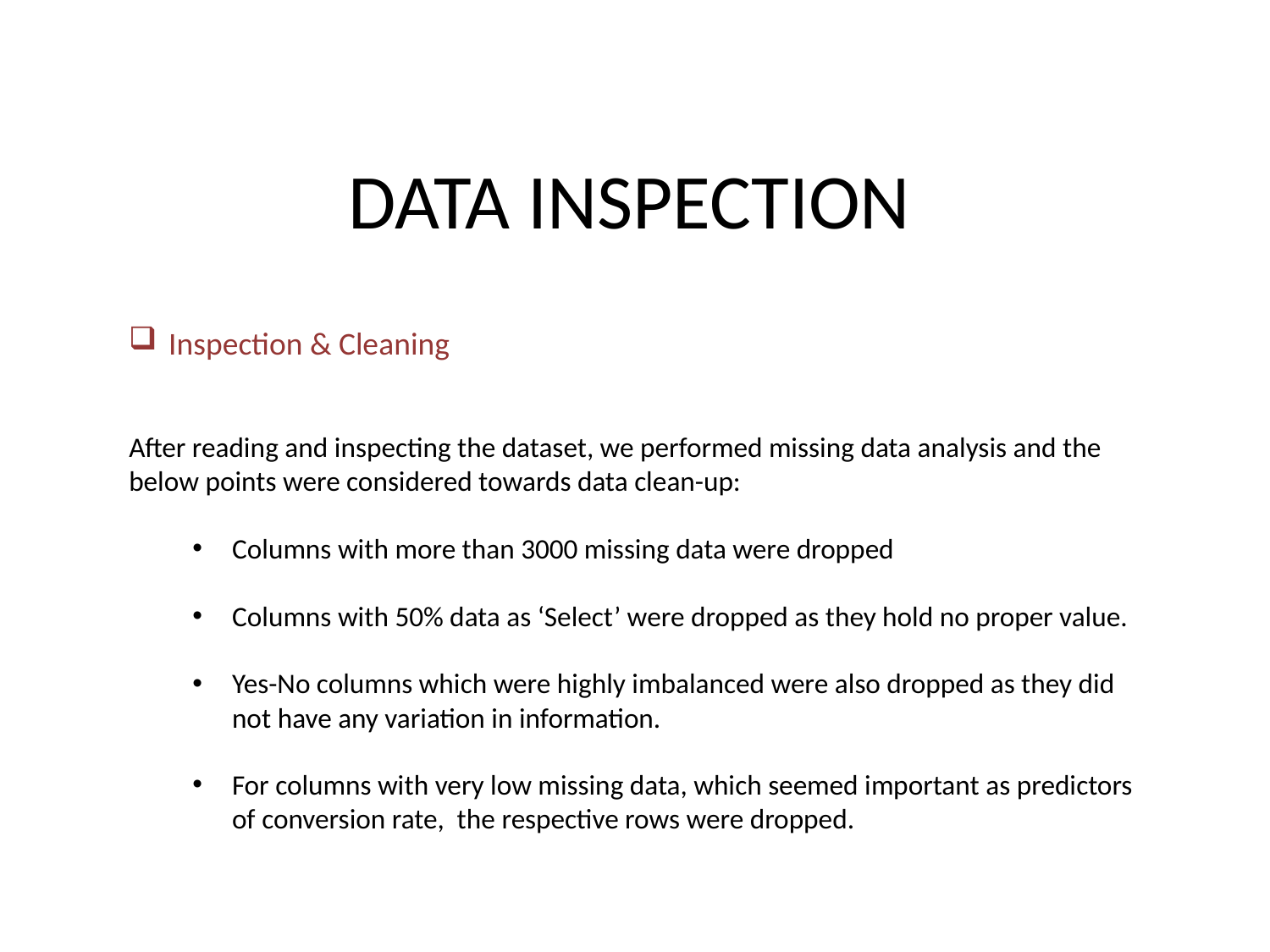

# DATA INSPECTION
Inspection & Cleaning
After reading and inspecting the dataset, we performed missing data analysis and the below points were considered towards data clean-up:

Columns with more than 3000 missing data were dropped

Columns with 50% data as ‘Select’ were dropped as they hold no proper value.

Yes-No columns which were highly imbalanced were also dropped as they did not have any variation in information.

For columns with very low missing data, which seemed important as predictors of conversion rate,  the respective rows were dropped.